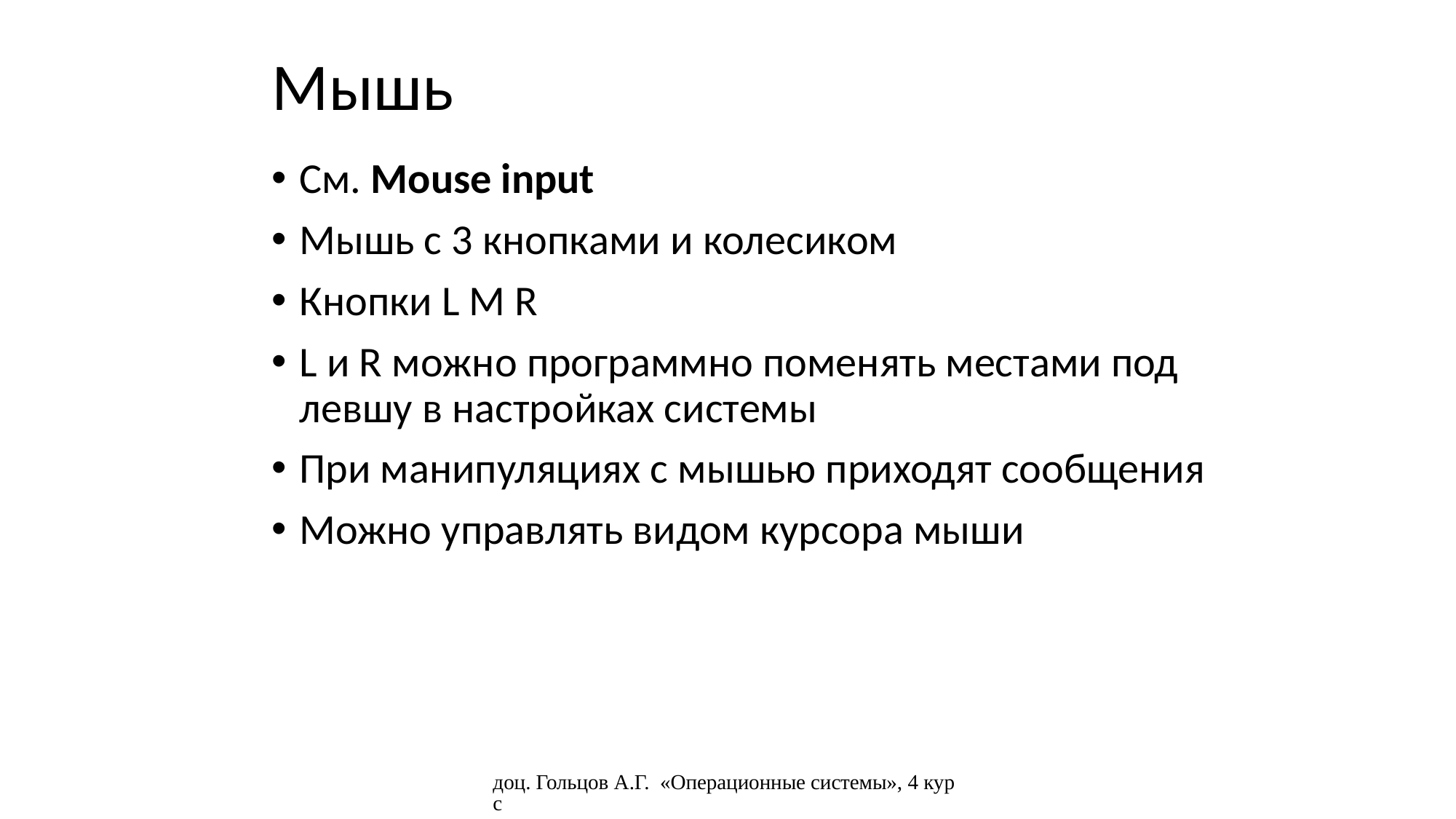

# Мышь
См. Mouse input
Мышь с 3 кнопками и колесиком
Кнопки L M R
L и R можно программно поменять местами под левшу в настройках системы
При манипуляциях с мышью приходят сообщения
Можно управлять видом курсора мыши
доц. Гольцов А.Г.  «Операционные системы», 4 курс